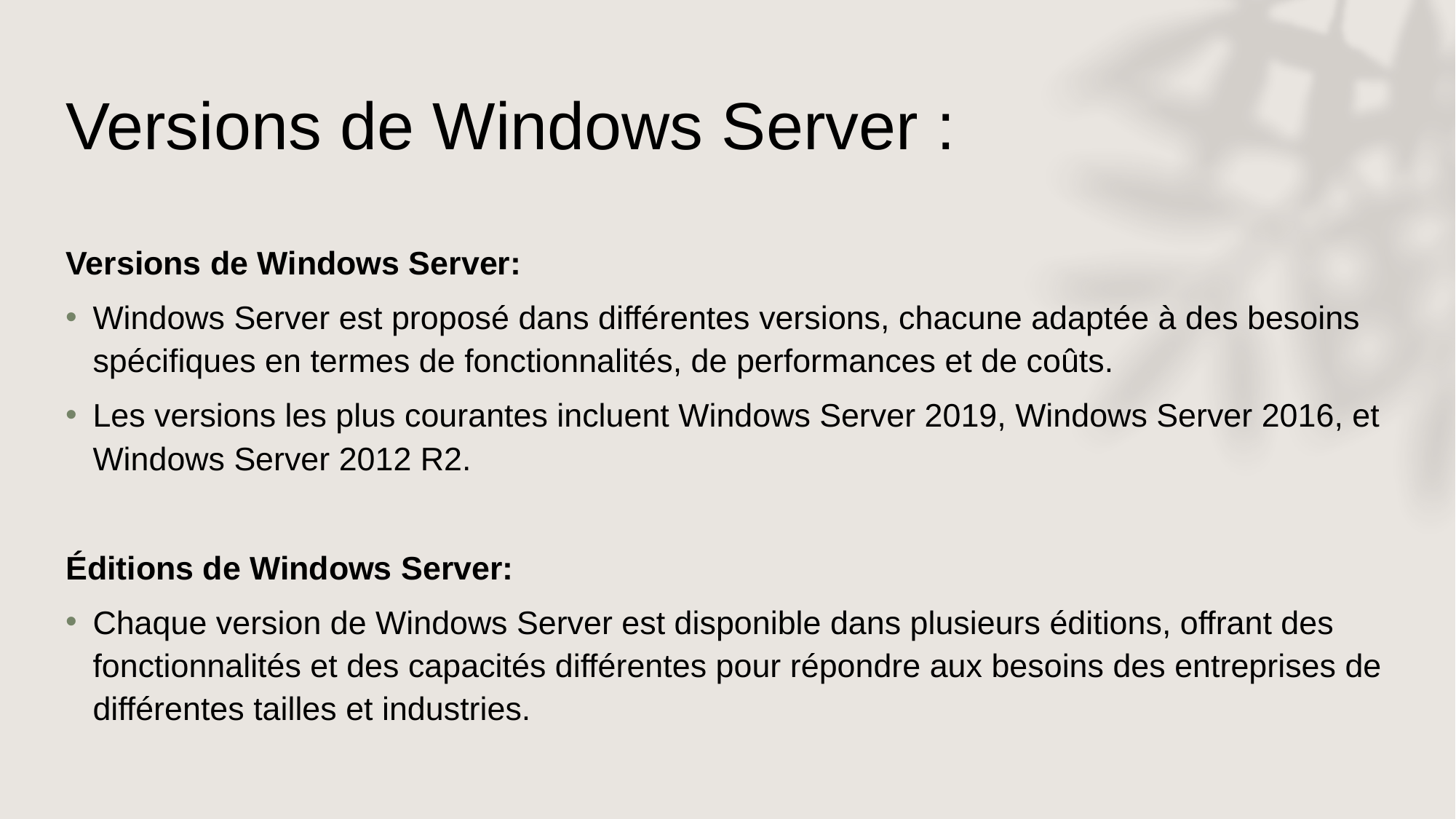

# Versions de Windows Server :
Versions de Windows Server:
Windows Server est proposé dans différentes versions, chacune adaptée à des besoins spécifiques en termes de fonctionnalités, de performances et de coûts.
Les versions les plus courantes incluent Windows Server 2019, Windows Server 2016, et Windows Server 2012 R2.

Éditions de Windows Server:
Chaque version de Windows Server est disponible dans plusieurs éditions, offrant des fonctionnalités et des capacités différentes pour répondre aux besoins des entreprises de différentes tailles et industries.